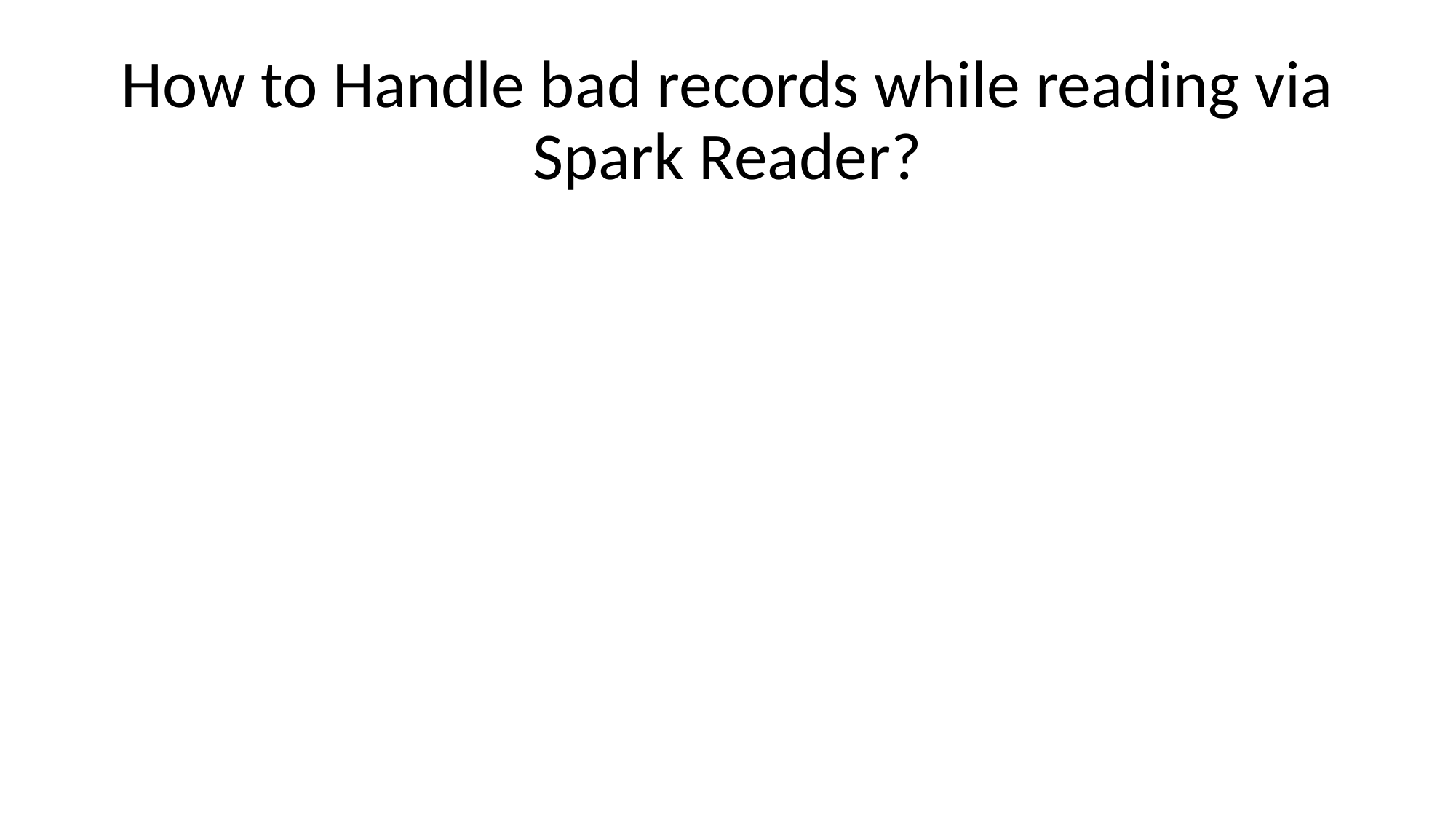

# How to Handle bad records while reading via Spark Reader?